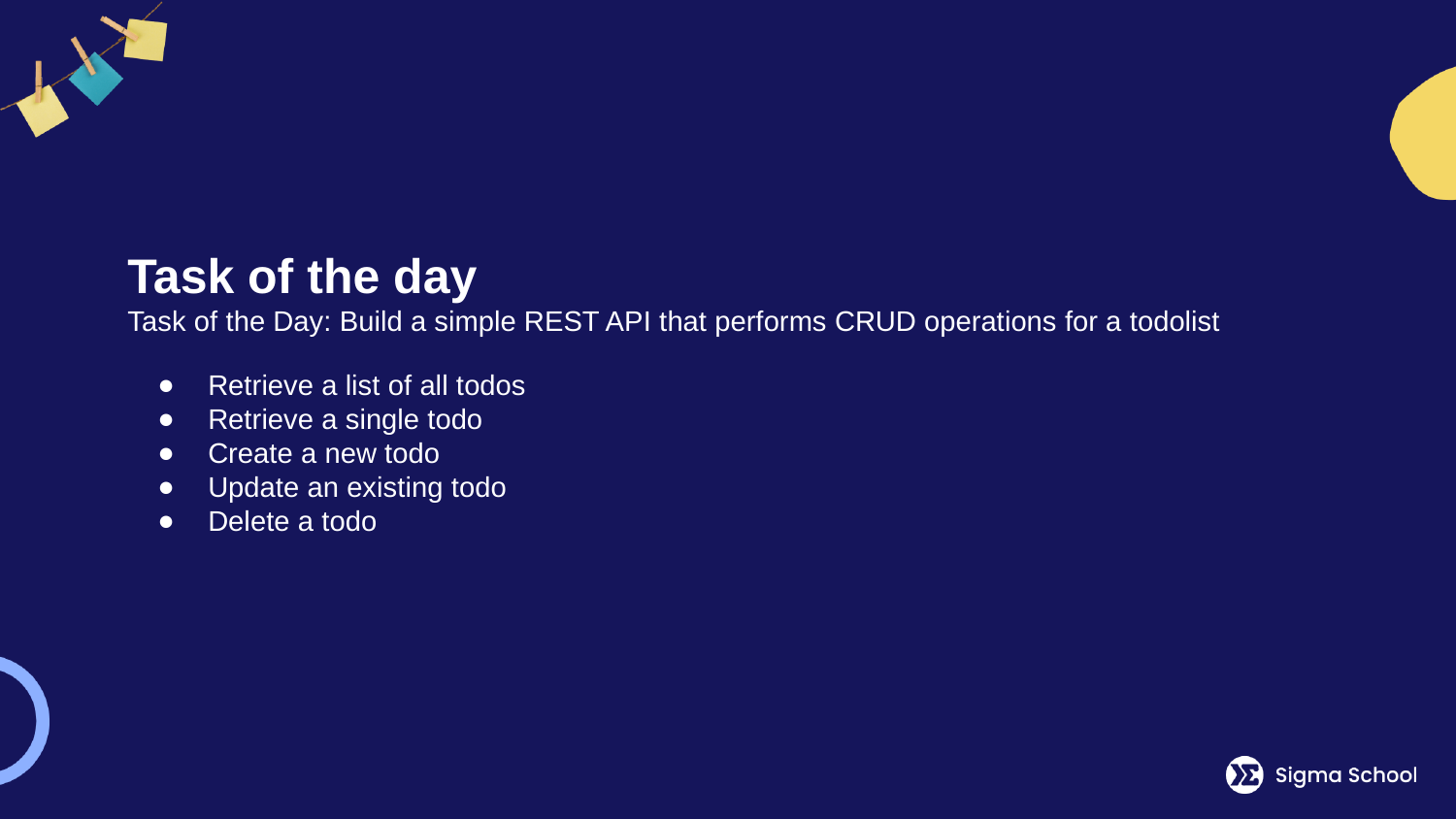

# Task of the day Task of the Day: Build a simple REST API that performs CRUD operations for a todolist
Retrieve a list of all todos
Retrieve a single todo
Create a new todo
Update an existing todo
Delete a todo